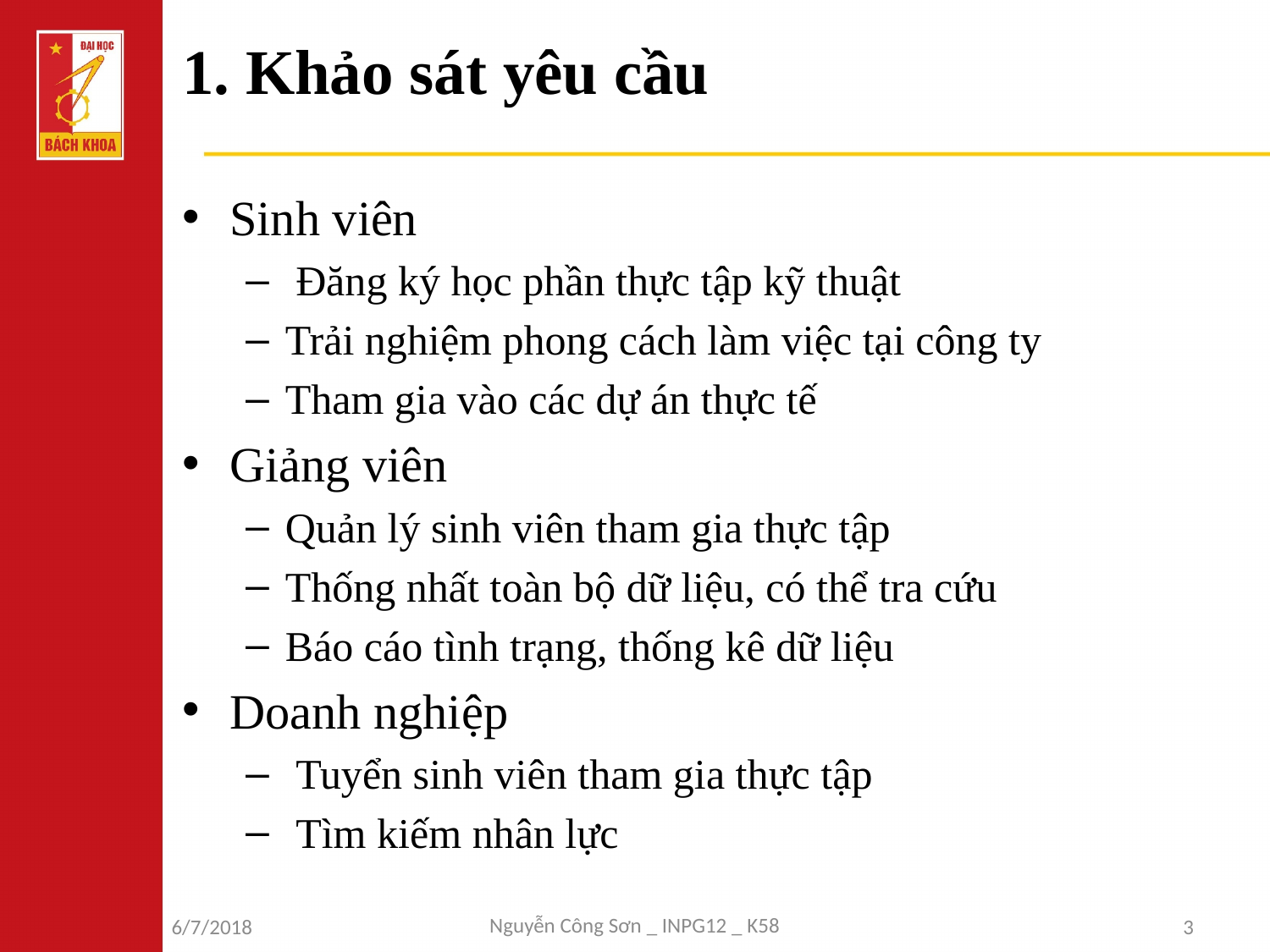

# 1. Khảo sát yêu cầu
Sinh viên
 Đăng ký học phần thực tập kỹ thuật
Trải nghiệm phong cách làm việc tại công ty
Tham gia vào các dự án thực tế
Giảng viên
Quản lý sinh viên tham gia thực tập
Thống nhất toàn bộ dữ liệu, có thể tra cứu
Báo cáo tình trạng, thống kê dữ liệu
Doanh nghiệp
 Tuyển sinh viên tham gia thực tập
 Tìm kiếm nhân lực

Nguyễn Công Sơn _ INPG12 _ K58
6/7/2018
3